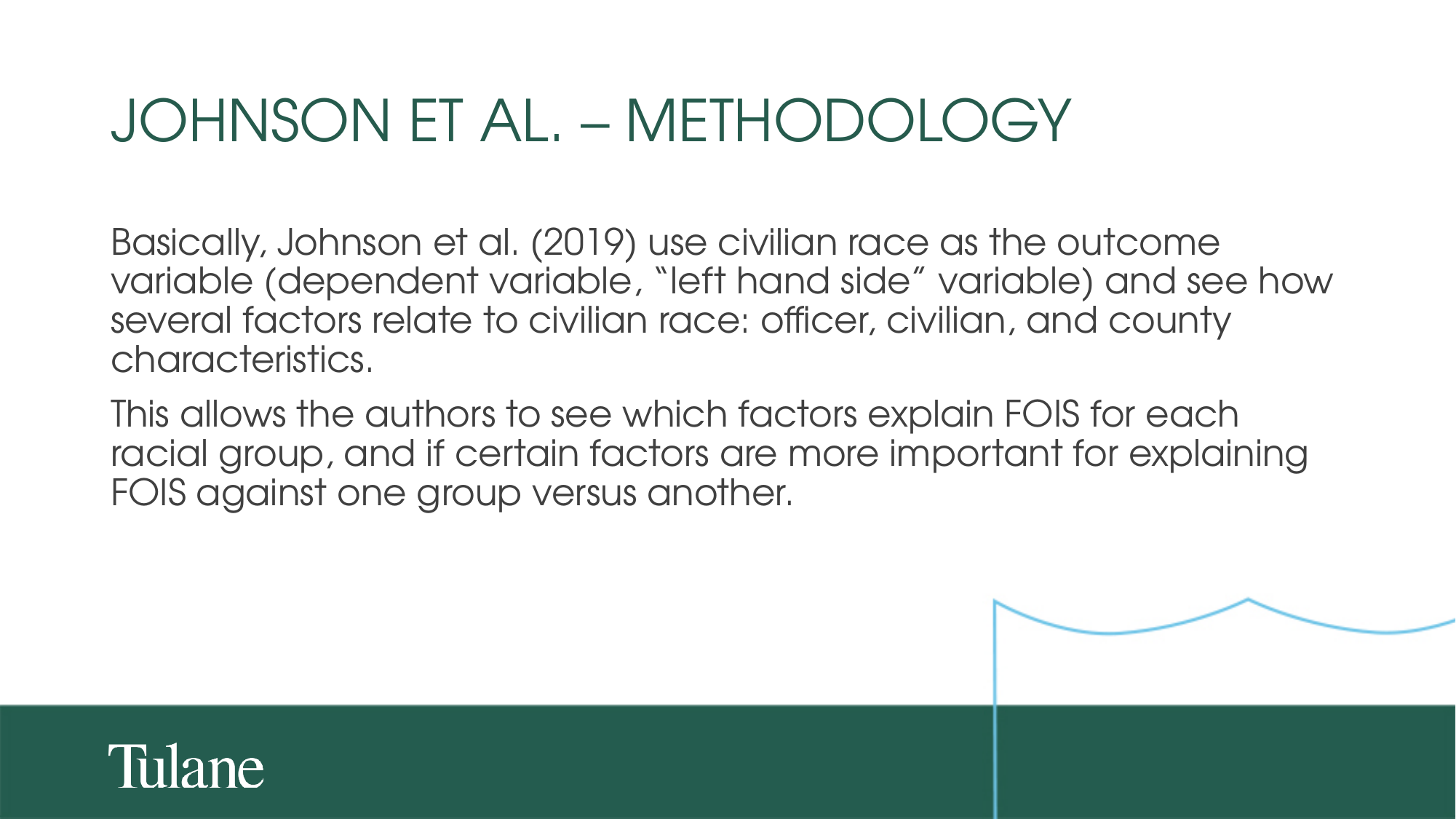

# Johnson et al. – Methodology
Basically, Johnson et al. (2019) use civilian race as the outcome variable (dependent variable, “left hand side” variable) and see how several factors relate to civilian race: officer, civilian, and county characteristics.
This allows the authors to see which factors explain FOIS for each racial group, and if certain factors are more important for explaining FOIS against one group versus another.